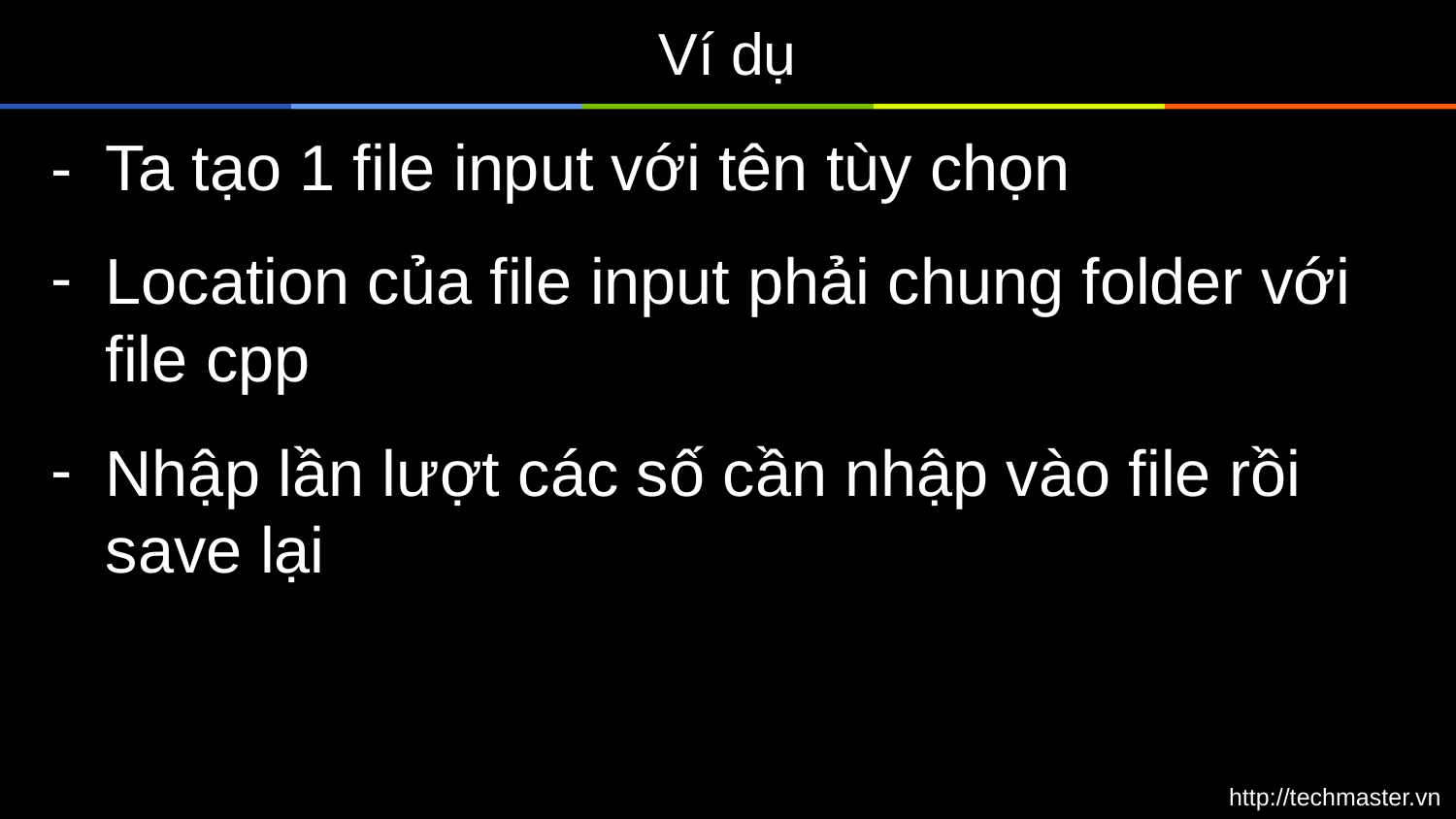

# Ví dụ
-	Ta tạo 1 file input với tên tùy chọn
Location của file input phải chung folder với file cpp
Nhập lần lượt các số cần nhập vào file rồi save lại